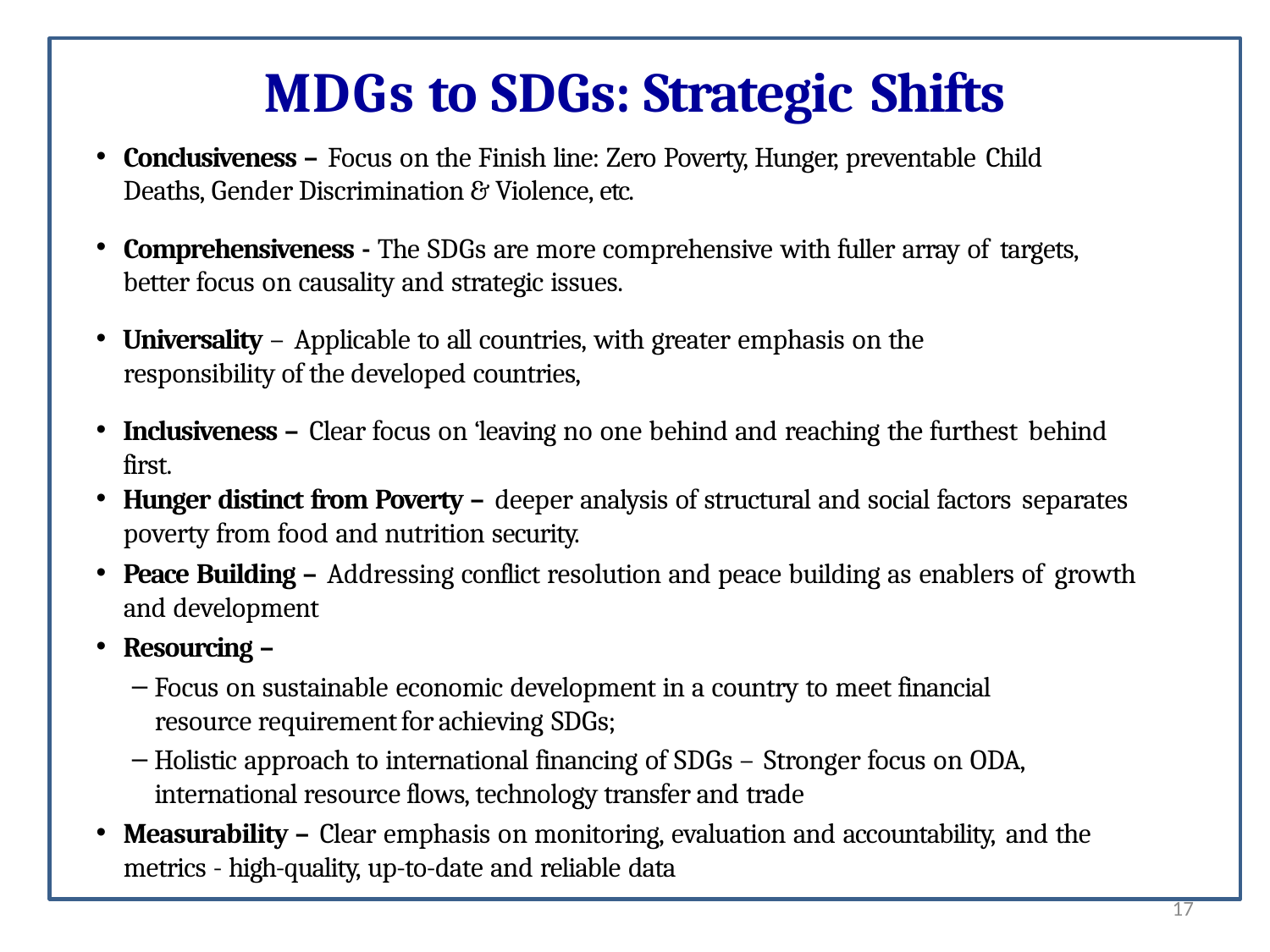

# MDGs to SDGs: Strategic  Shifts
Conclusiveness – Focus on the Finish line: Zero Poverty, Hunger, preventable  Child Deaths, Gender Discrimination & Violence, etc.
Comprehensiveness - The SDGs are more comprehensive with fuller array of  targets, better focus on causality and strategic issues.
Universality – Applicable to all countries, with greater emphasis on the  responsibility of the developed countries,
Inclusiveness – Clear focus on ‘leaving no one behind and reaching the furthest  behind first.
Hunger distinct from Poverty – deeper analysis of structural and social factors  separates poverty from food and nutrition security.
Peace Building – Addressing conflict resolution and peace building as enablers of  growth and development
Resourcing –
Focus on sustainable economic development in a country to meet financial  resource requirement for achieving SDGs;
Holistic approach to international financing of SDGs – Stronger focus on ODA,  international resource flows, technology transfer and trade
Measurability – Clear emphasis on monitoring, evaluation and accountability,  and the metrics - high-quality, up-to-date and reliable data

17